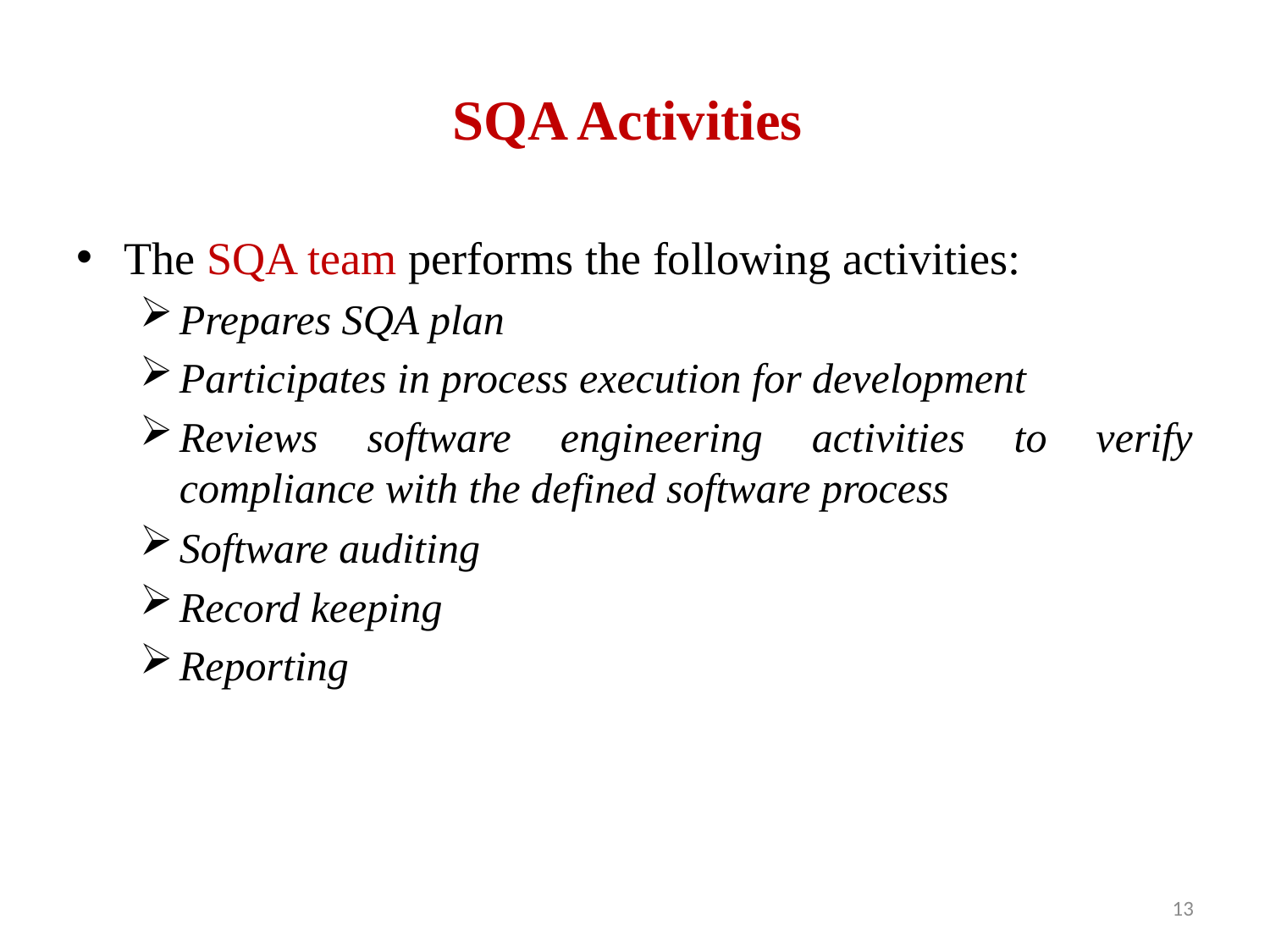

# SQA Activities
The SQA team performs the following activities:
Prepares SQA plan
Participates in process execution for development
Reviews software engineering activities to verify compliance with the defined software process
Software auditing
Record keeping
Reporting

13